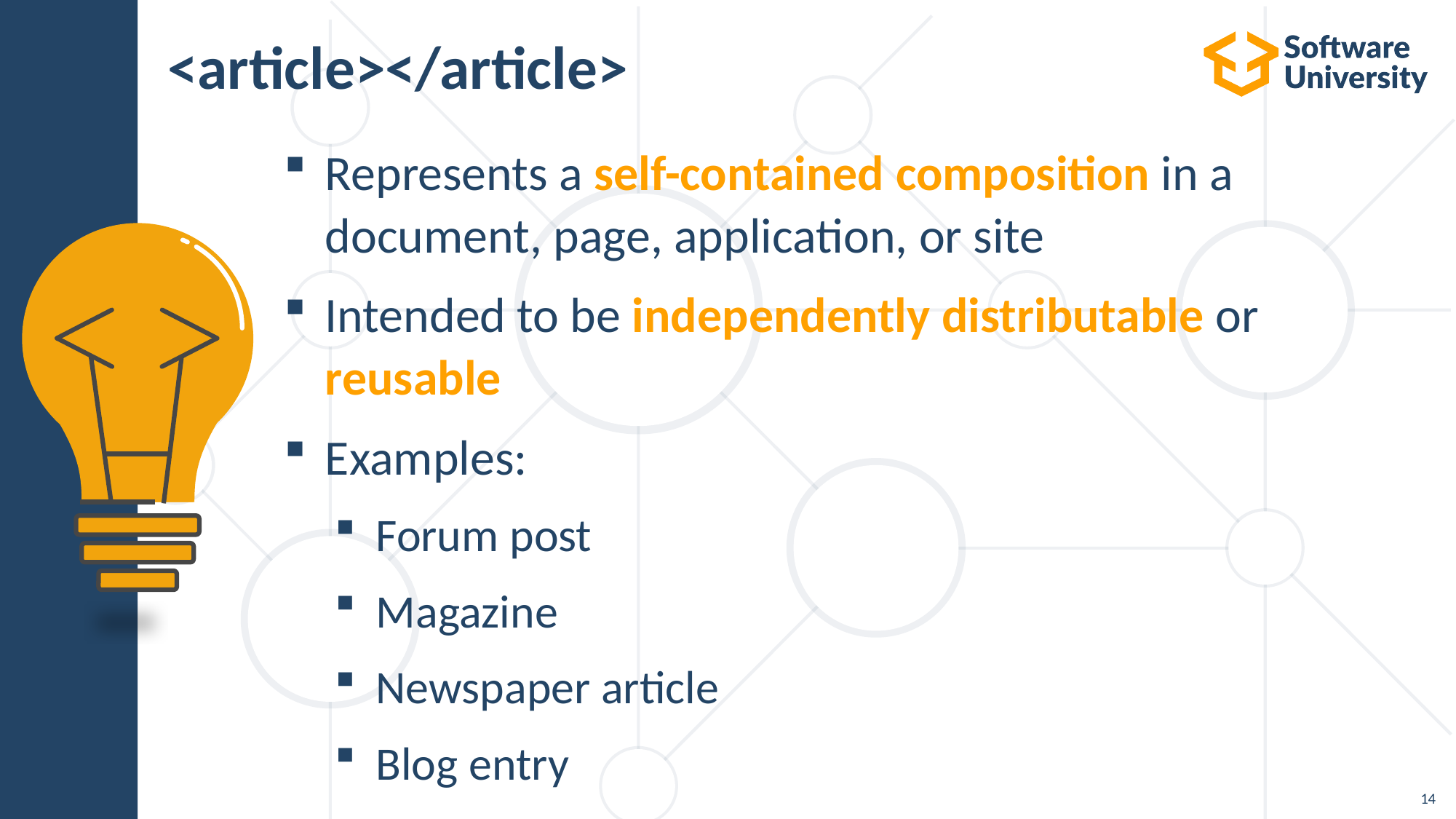

# <article></article>
Represents a self-contained composition in a document, page, application, or site
Intended to be independently distributable or reusable
Examples:
Forum post
Magazine
Newspaper article
Blog entry
14